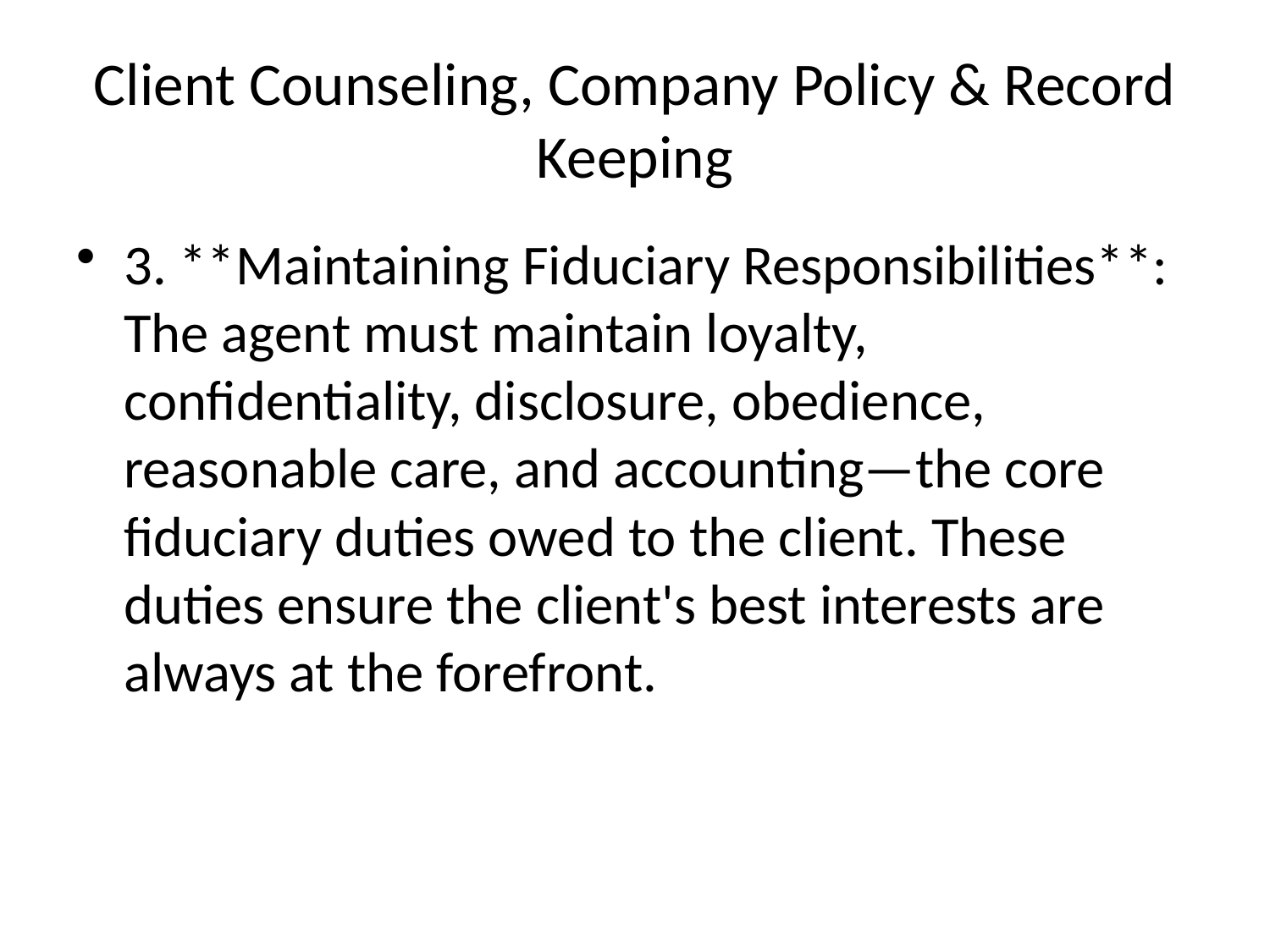

# Client Counseling, Company Policy & Record Keeping

3. **Maintaining Fiduciary Responsibilities**: The agent must maintain loyalty, confidentiality, disclosure, obedience, reasonable care, and accounting—the core fiduciary duties owed to the client. These duties ensure the client's best interests are always at the forefront.